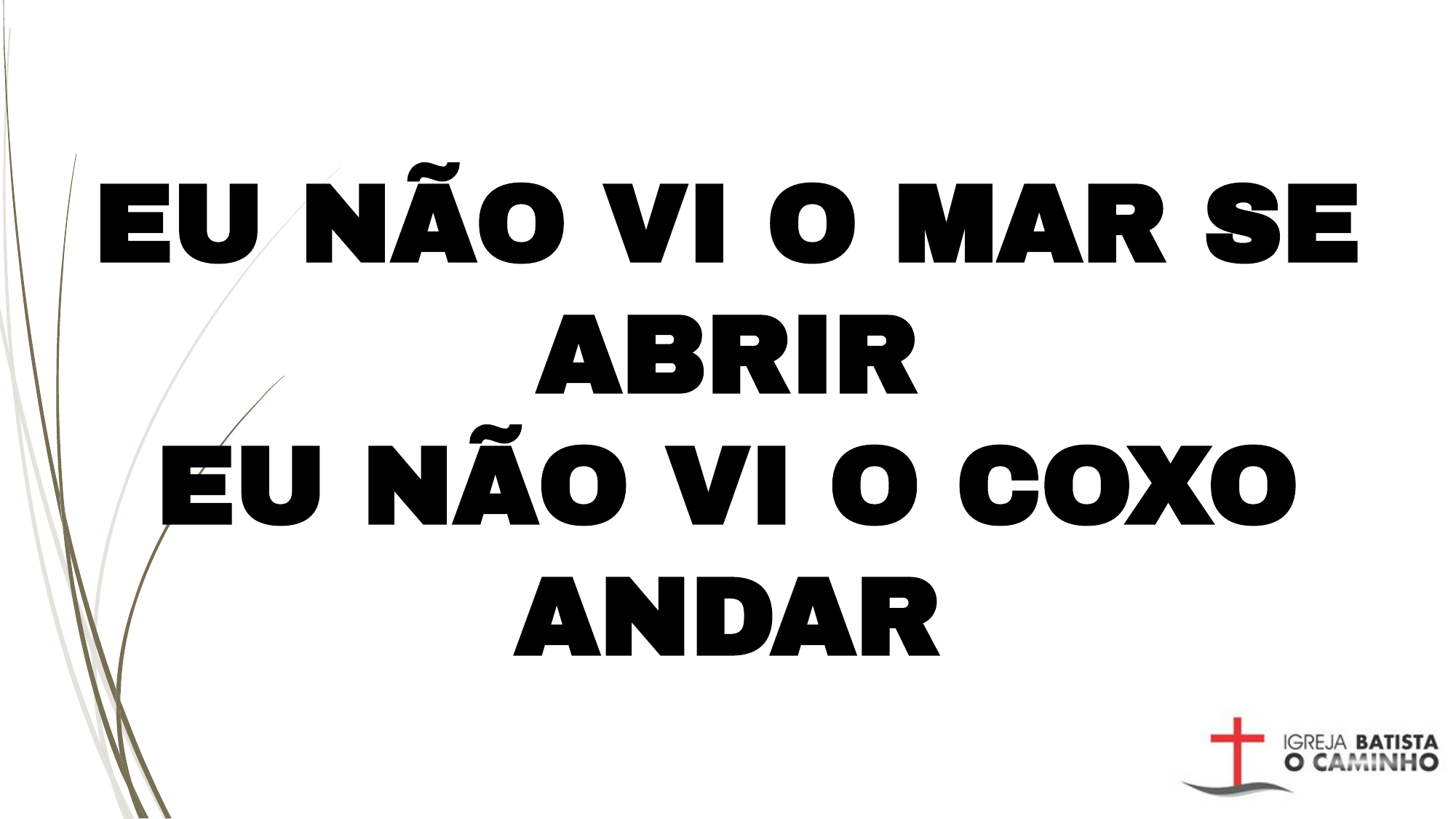

# EU NÃO VI O MAR SE ABRIR EU NÃO VI O COXO ANDAR